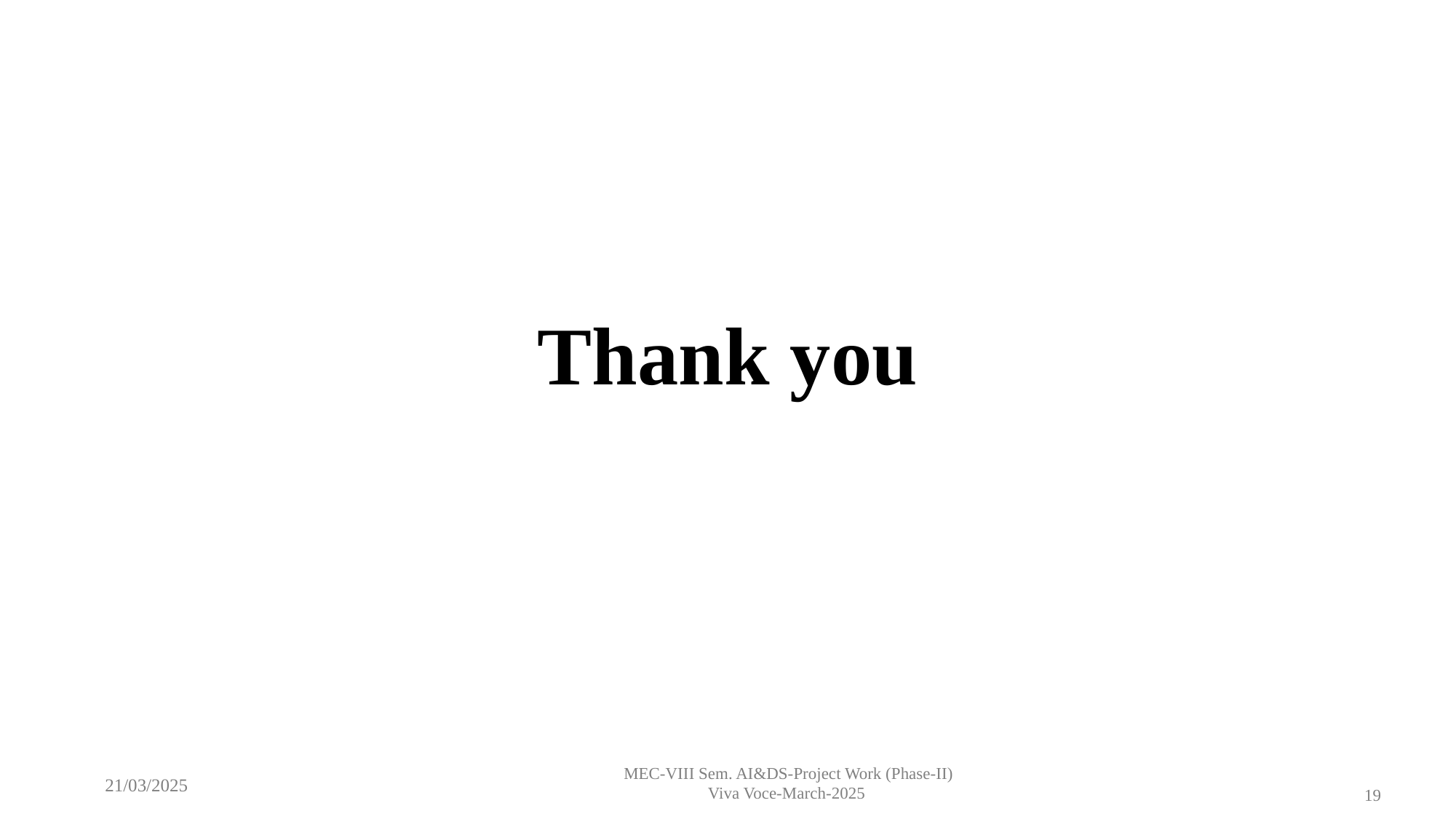

# Thank you
MEC-VIII Sem. AI&DS-Project Work (Phase-II)
Viva Voce-March-2025
21/03/2025
19